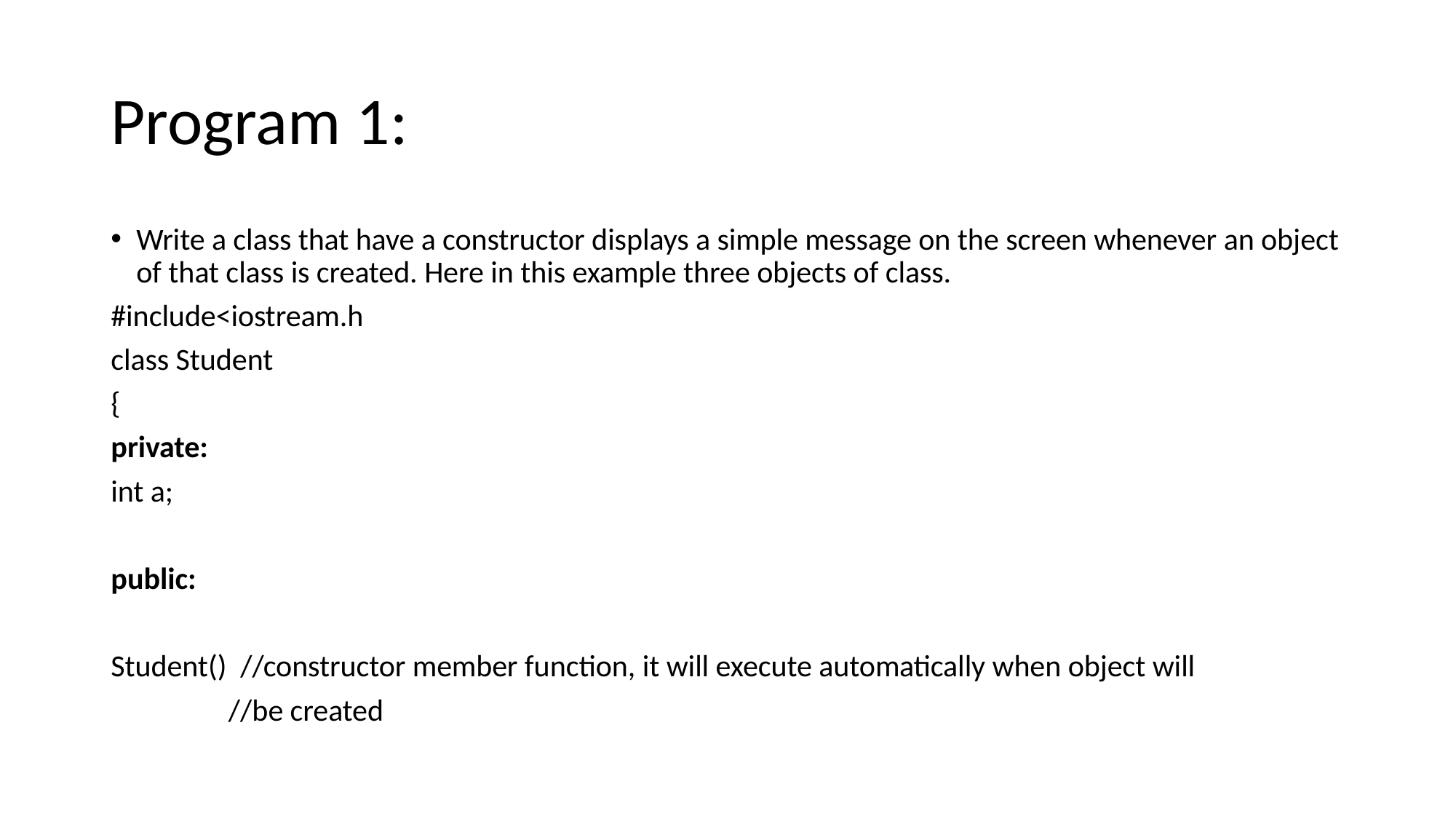

# Program 1:
Write a class that have a constructor displays a simple message on the screen whenever an object of that class is created. Here in this example three objects of class.
#include<iostream.h
class Student
{
private:
int a;

public:

Student()  //constructor member function, it will execute automatically when object will
                 //be created